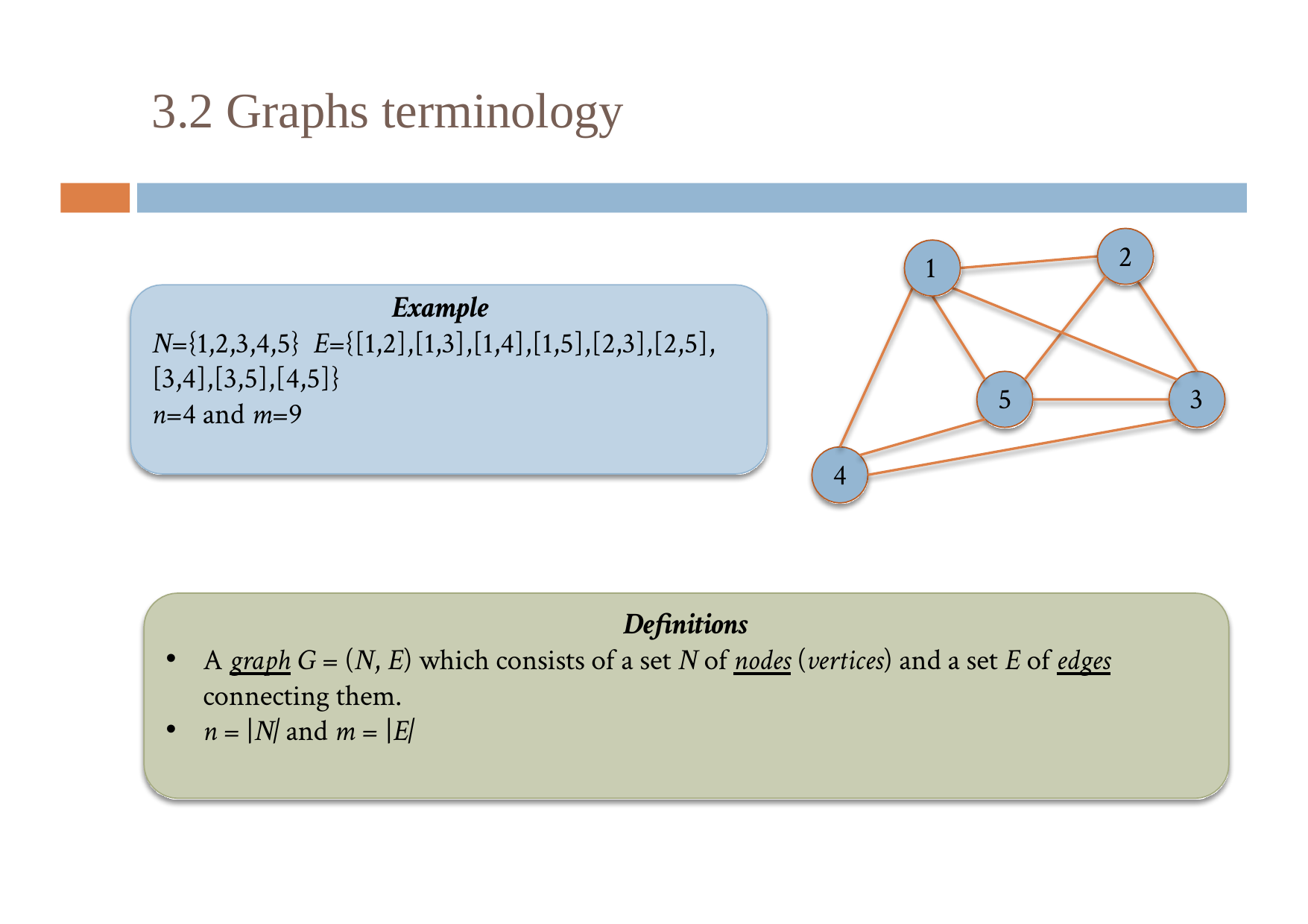

# 3.2 Graphs terminology

2

1

Example

N={1,2,3,4,5}  E={[1,2],[1,3],[1,4],[1,5],[2,3],[2,5],[3,4],[3,5],[4,5]}
n=4 and m=9

5
3

4

Definitions
A graph G = (N, E) which consists of a set N of nodes (vertices) and a set E of edges
connecting them.
n = |N| and m = |E|